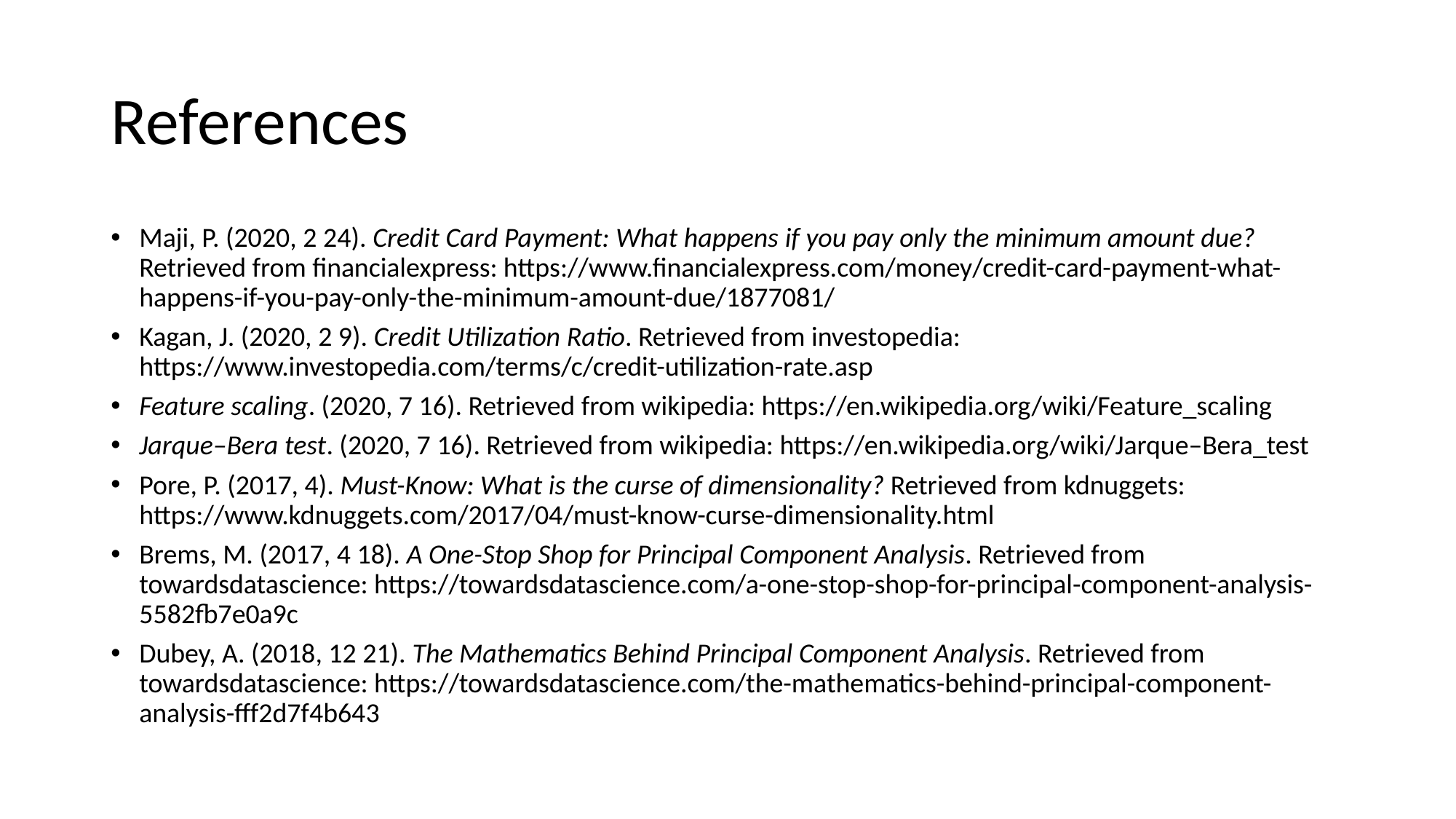

# References
Maji, P. (2020, 2 24). Credit Card Payment: What happens if you pay only the minimum amount due? Retrieved from financialexpress: https://www.financialexpress.com/money/credit-card-payment-what-happens-if-you-pay-only-the-minimum-amount-due/1877081/
Kagan, J. (2020, 2 9). Credit Utilization Ratio. Retrieved from investopedia: https://www.investopedia.com/terms/c/credit-utilization-rate.asp
Feature scaling. (2020, 7 16). Retrieved from wikipedia: https://en.wikipedia.org/wiki/Feature_scaling
Jarque–Bera test. (2020, 7 16). Retrieved from wikipedia: https://en.wikipedia.org/wiki/Jarque–Bera_test
Pore, P. (2017, 4). Must-Know: What is the curse of dimensionality? Retrieved from kdnuggets: https://www.kdnuggets.com/2017/04/must-know-curse-dimensionality.html
Brems, M. (2017, 4 18). A One-Stop Shop for Principal Component Analysis. Retrieved from towardsdatascience: https://towardsdatascience.com/a-one-stop-shop-for-principal-component-analysis-5582fb7e0a9c
Dubey, A. (2018, 12 21). The Mathematics Behind Principal Component Analysis. Retrieved from towardsdatascience: https://towardsdatascience.com/the-mathematics-behind-principal-component-analysis-fff2d7f4b643